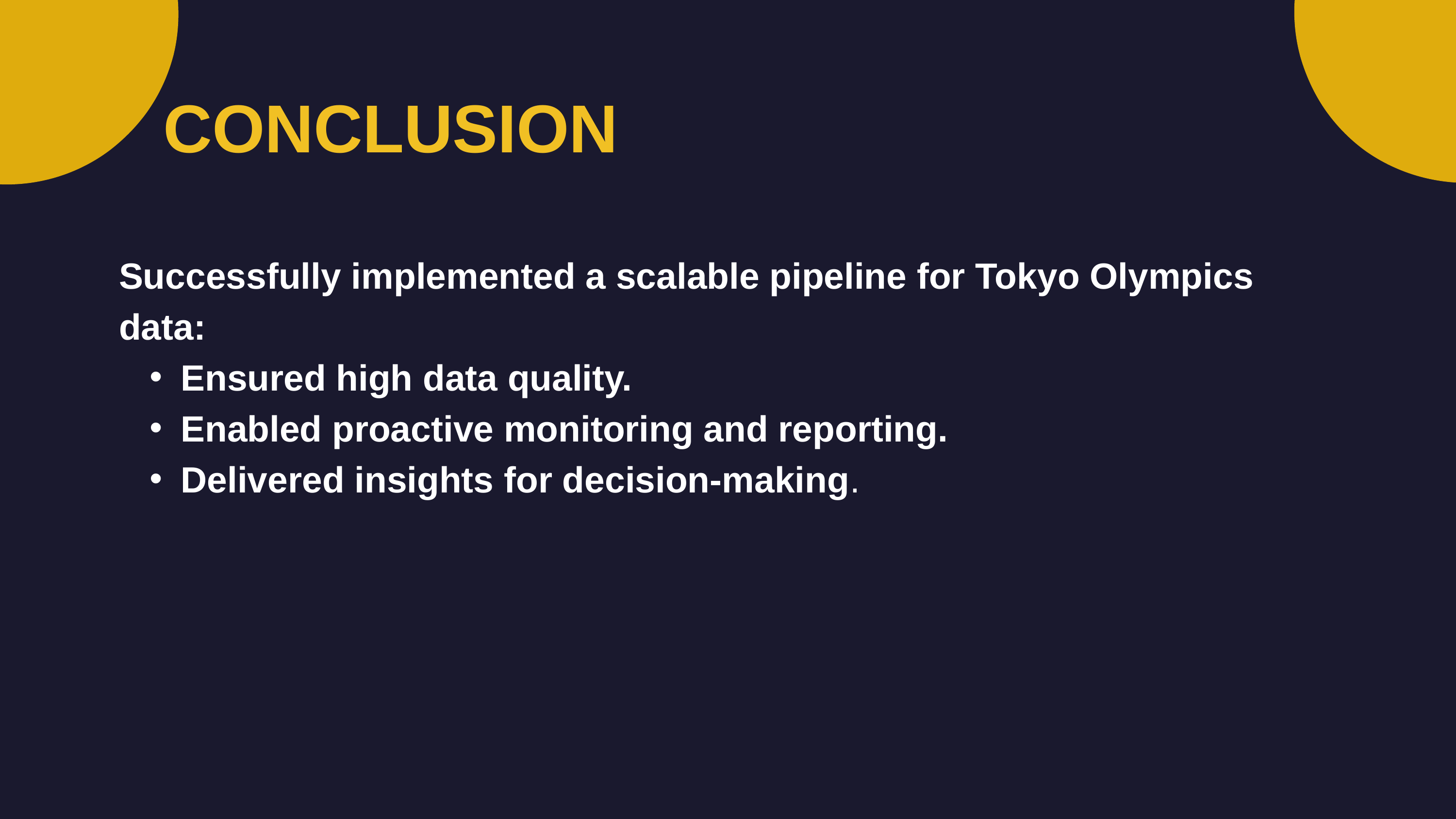

CONCLUSION
Successfully implemented a scalable pipeline for Tokyo Olympics data:
Ensured high data quality.
Enabled proactive monitoring and reporting.
Delivered insights for decision-making.